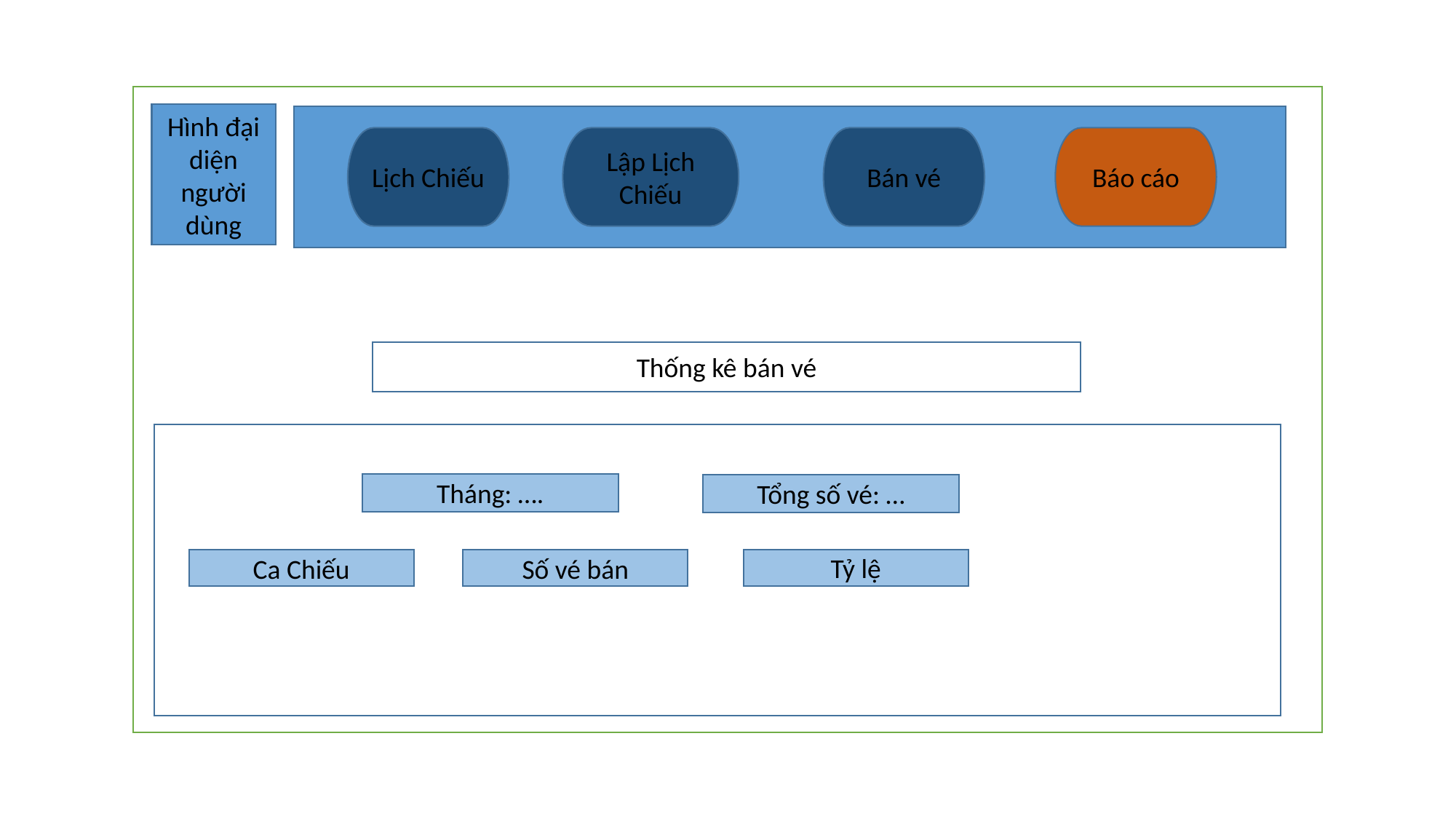

Hình đại diện người dùng

Lịch Chiếu
Lập Lịch Chiếu
Bán vé
Báo cáo
Thống kê bán vé

Tháng: ….
Tổng số vé: …
Tỷ lệ
Số vé bán
Ca Chiếu